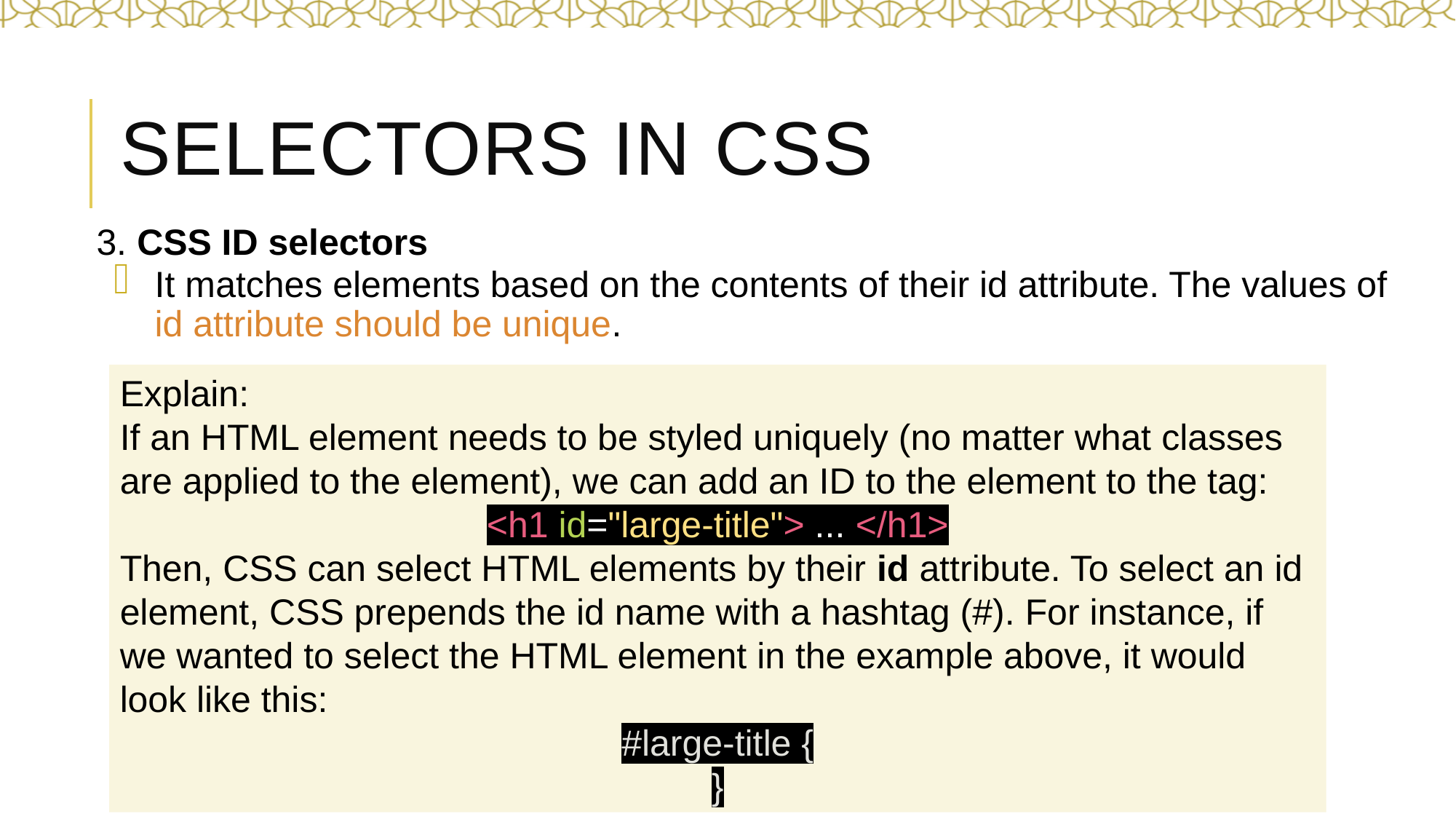

# Selectors in CSS
3. CSS ID selectors
It matches elements based on the contents of their id attribute. The values of id attribute should be unique.
Explain:
If an HTML element needs to be styled uniquely (no matter what classes are applied to the element), we can add an ID to the element to the tag:
<h1 id="large-title"> ... </h1>
Then, CSS can select HTML elements by their id attribute. To select an id element, CSS prepends the id name with a hashtag (#). For instance, if we wanted to select the HTML element in the example above, it would look like this:
#large-title {
}
25